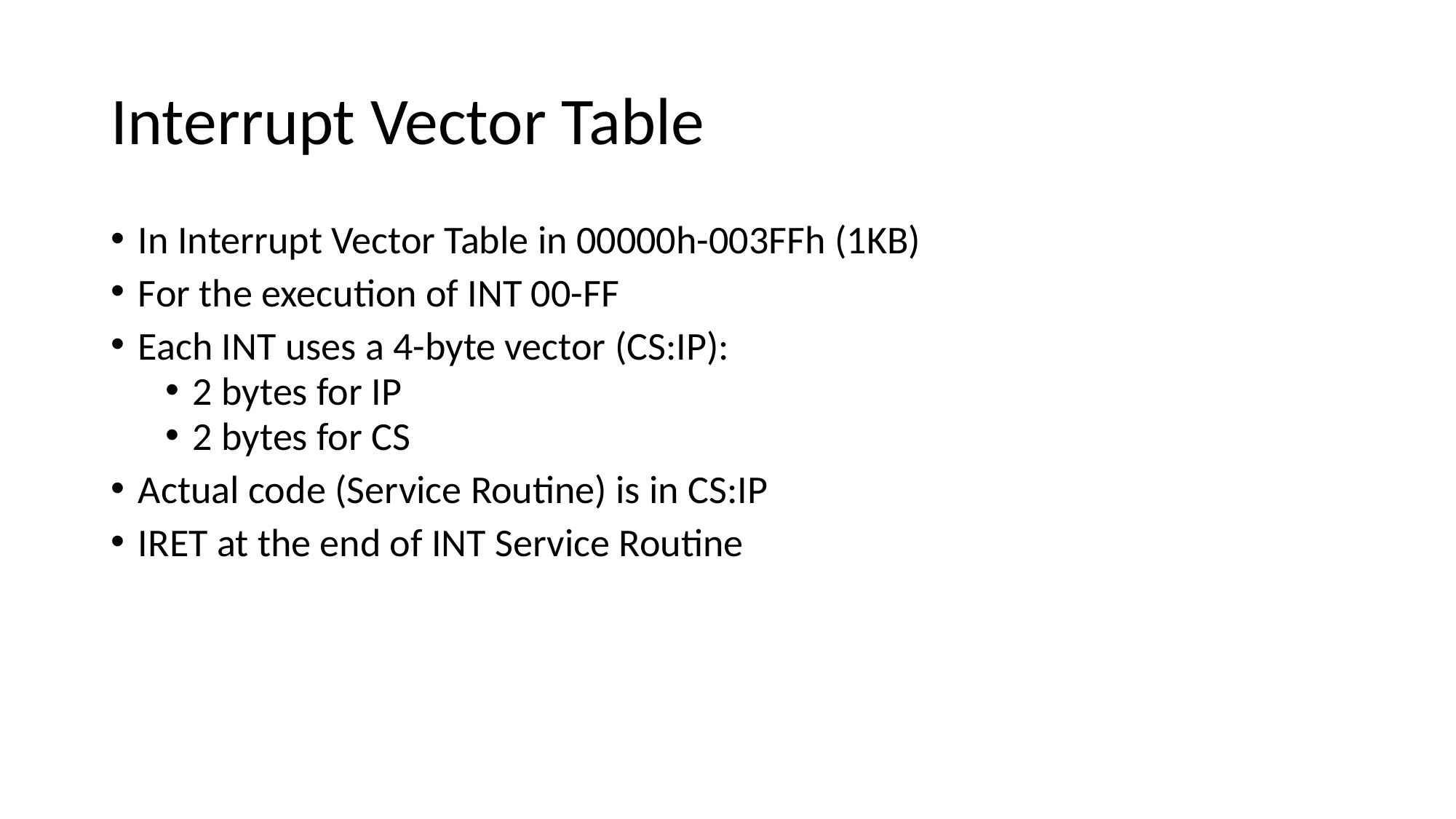

# Interrupt Vector Table
In Interrupt Vector Table in 00000h-003FFh (1KB)
For the execution of INT 00-FF
Each INT uses a 4-byte vector (CS:IP):
2 bytes for IP
2 bytes for CS
Actual code (Service Routine) is in CS:IP
IRET at the end of INT Service Routine